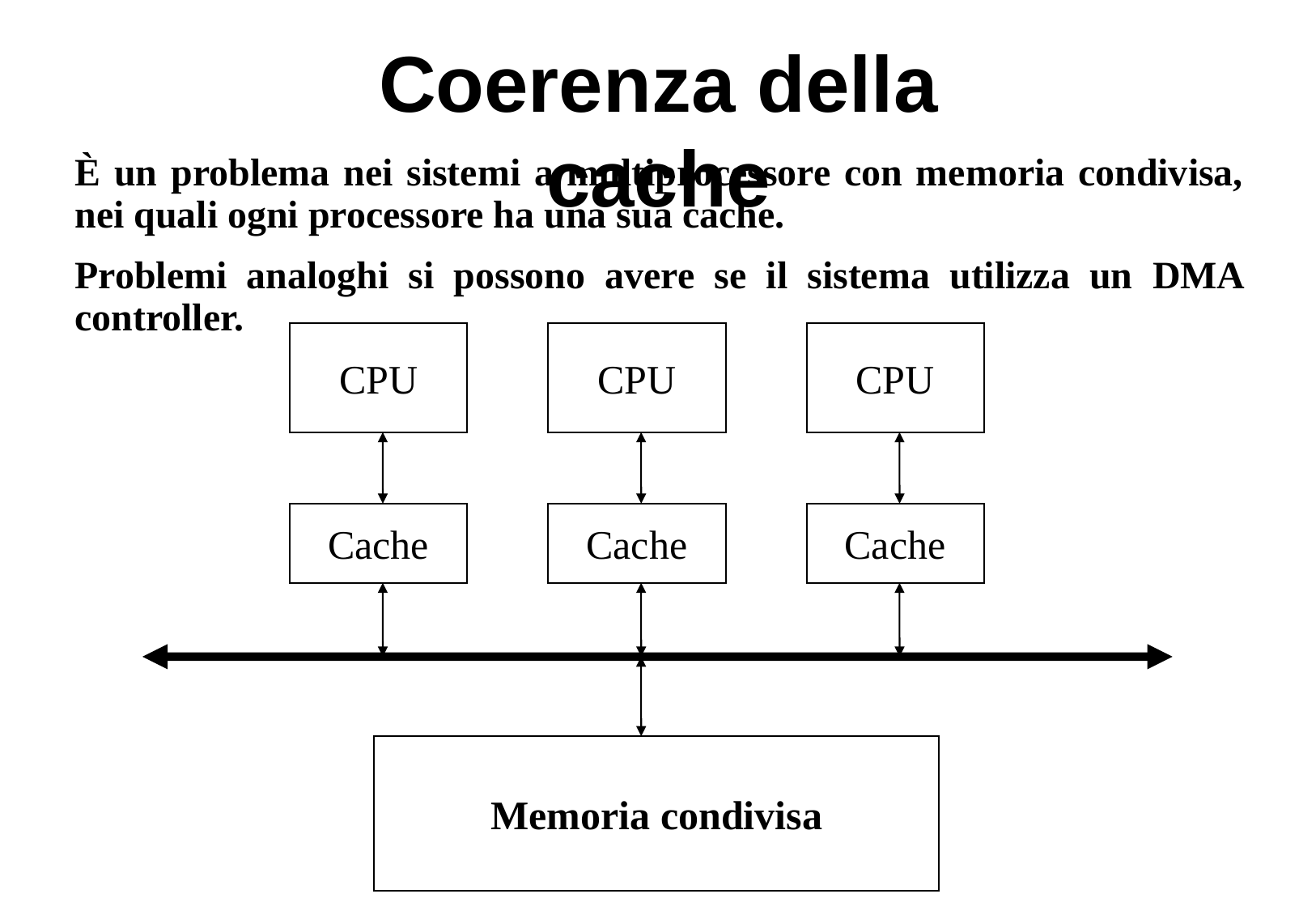

# Coerenza della cache
È un problema nei sistemi a multiprocessore con memoria condivisa, nei quali ogni processore ha una sua cache.
Problemi analoghi si possono avere se il sistema utilizza un DMA controller.
CPU

Cache

CPU

Cache

CPU

Cache

Memoria condivisa